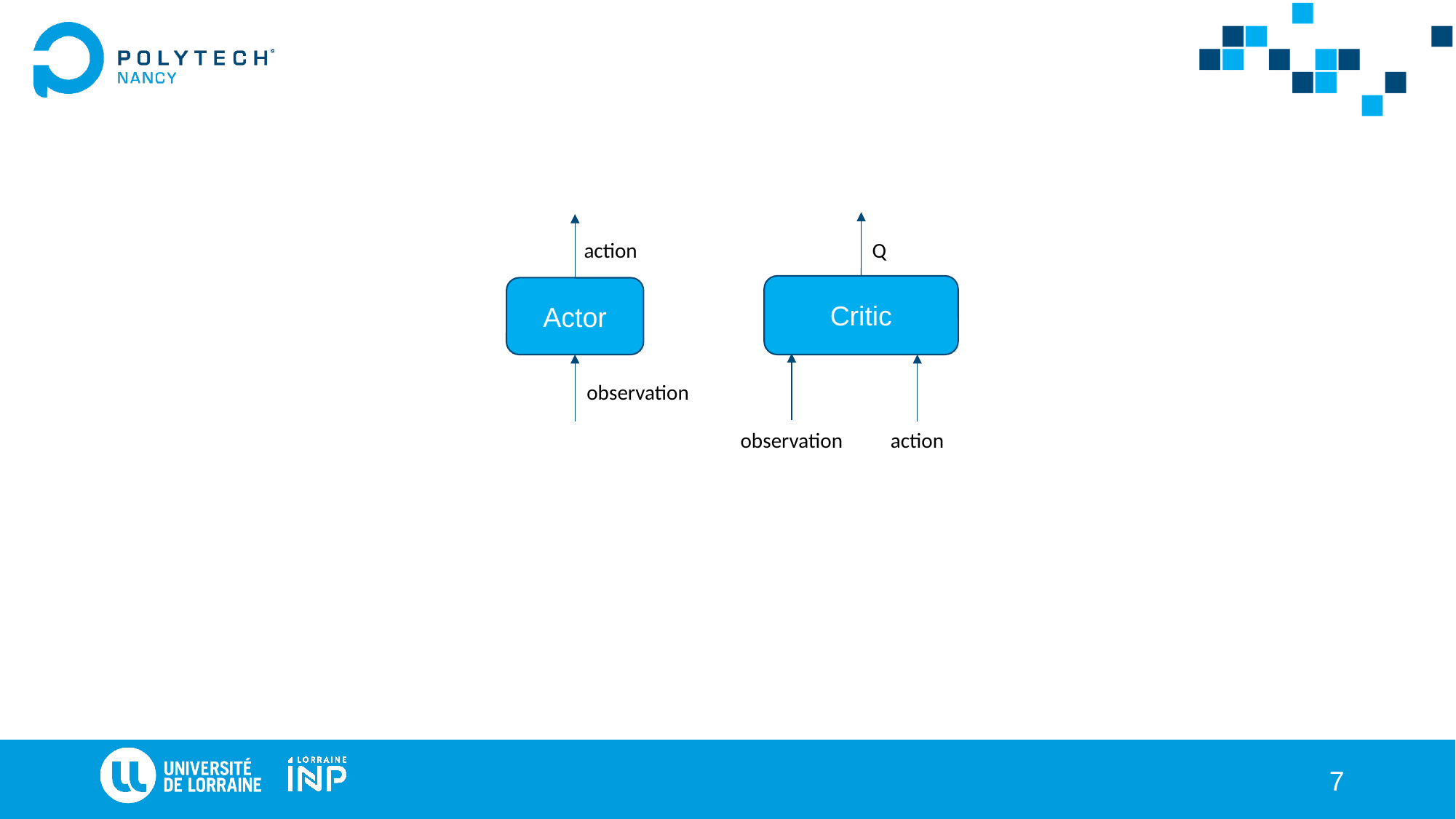

action
Q
Critic
Actor
observation
observation
action